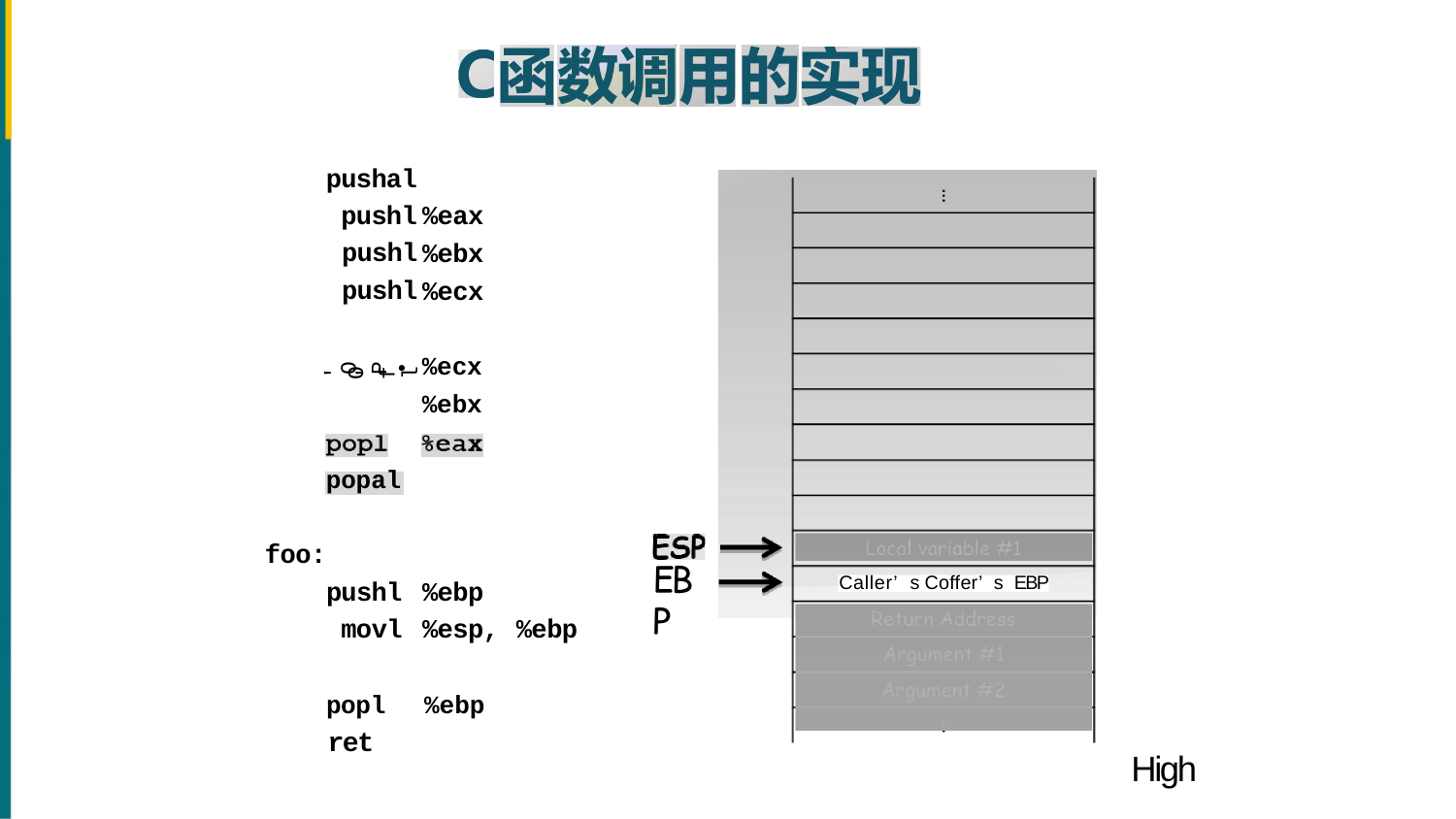

pushal  pushl  pushl  pushl

%eax
%ebx
%ecx
%ecx
%ebx

popal
P•
'O
'fl
O

foo:
pushl  movl
EBP
Caller’  s Coffer’  s  EBP
%ebp
%esp,
%ebp
popl	%ebp
ret
High